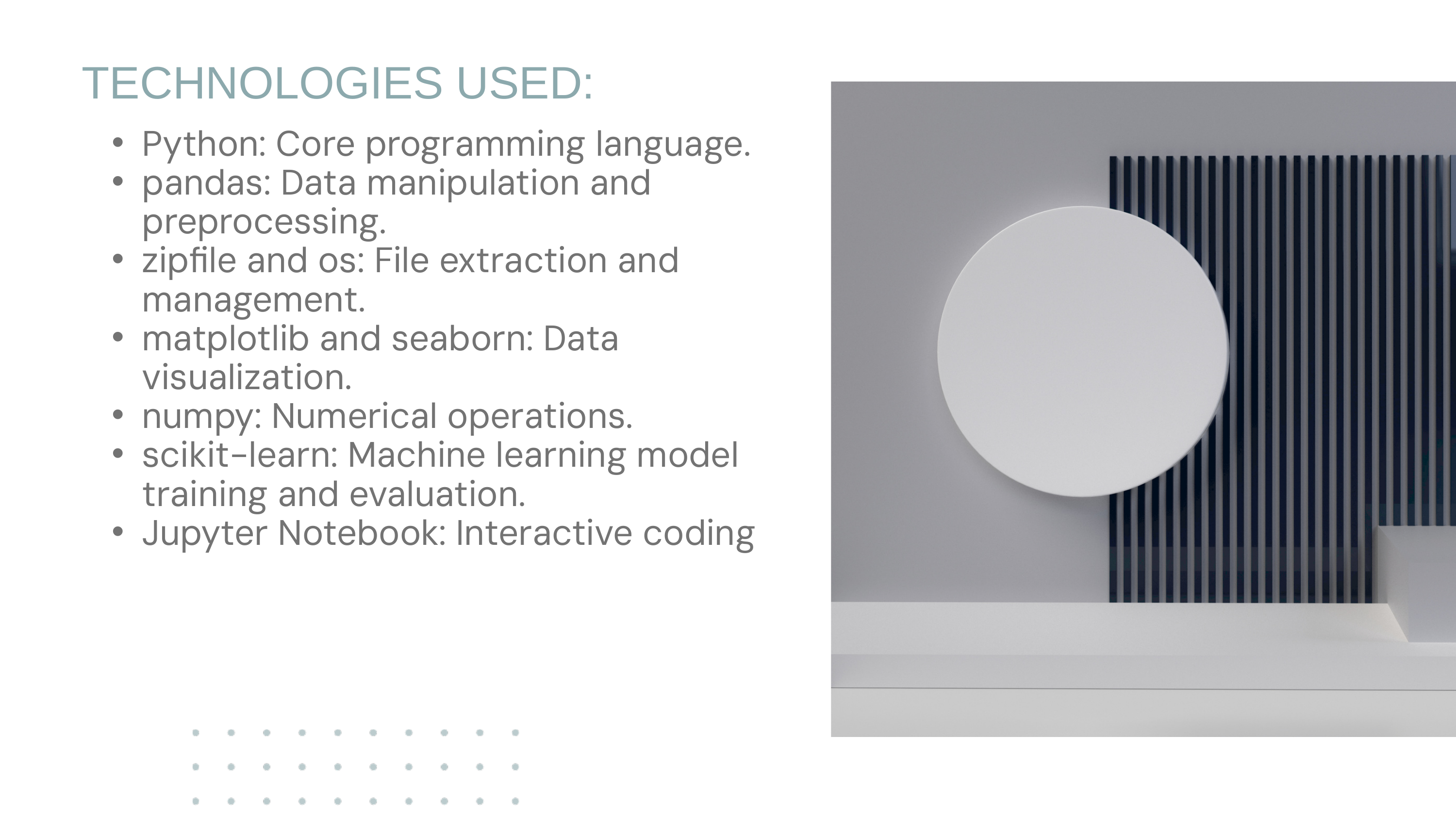

TECHNOLOGIES USED:

Python: Core programming language.
pandas: Data manipulation and preprocessing.
zipfile and os: File extraction and management.
matplotlib and seaborn: Data visualization.
numpy: Numerical operations.
scikit-learn: Machine learning model training and evaluation.
Jupyter Notebook: Interactive coding